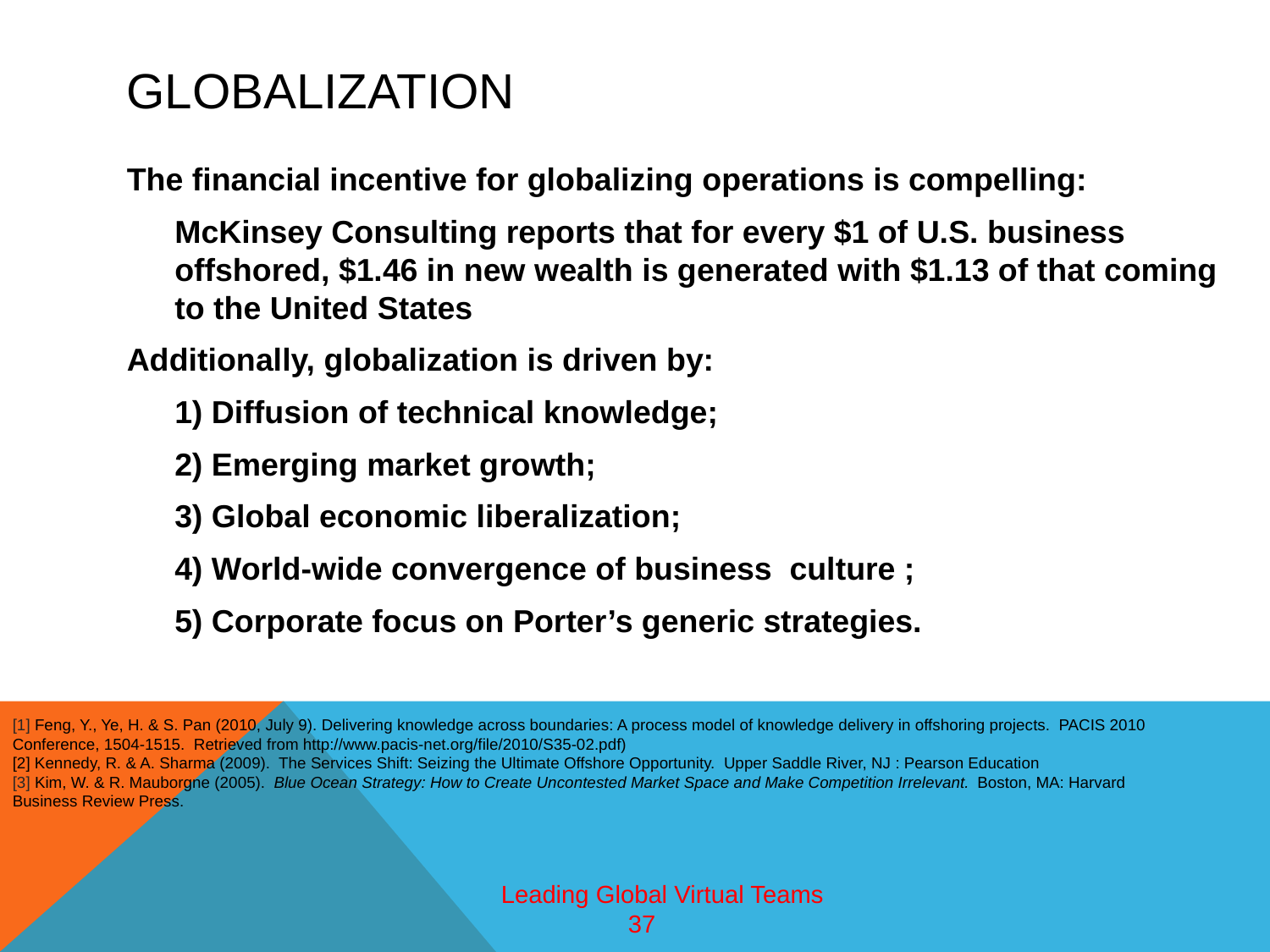

# Globalization
The financial incentive for globalizing operations is compelling:
	McKinsey Consulting reports that for every $1 of U.S. business offshored, $1.46 in new wealth is generated with $1.13 of that coming to the United States
Additionally, globalization is driven by:
	1) Diffusion of technical knowledge;
	2) Emerging market growth;
	3) Global economic liberalization;
	4) World-wide convergence of business  culture ;
	5) Corporate focus on Porter’s generic strategies.

[1] Feng, Y., Ye, H. & S. Pan (2010, July 9). Delivering knowledge across boundaries: A process model of knowledge delivery in offshoring projects.  PACIS 2010 Conference, 1504-1515.  Retrieved from http://www.pacis-net.org/file/2010/S35-02.pdf)
[2] Kennedy, R. & A. Sharma (2009).  The Services Shift: Seizing the Ultimate Offshore Opportunity.  Upper Saddle River, NJ : Pearson Education
[3] Kim, W. & R. Mauborgne (2005).  Blue Ocean Strategy: How to Create Uncontested Market Space and Make Competition Irrelevant.  Boston, MA: Harvard Business Review Press.